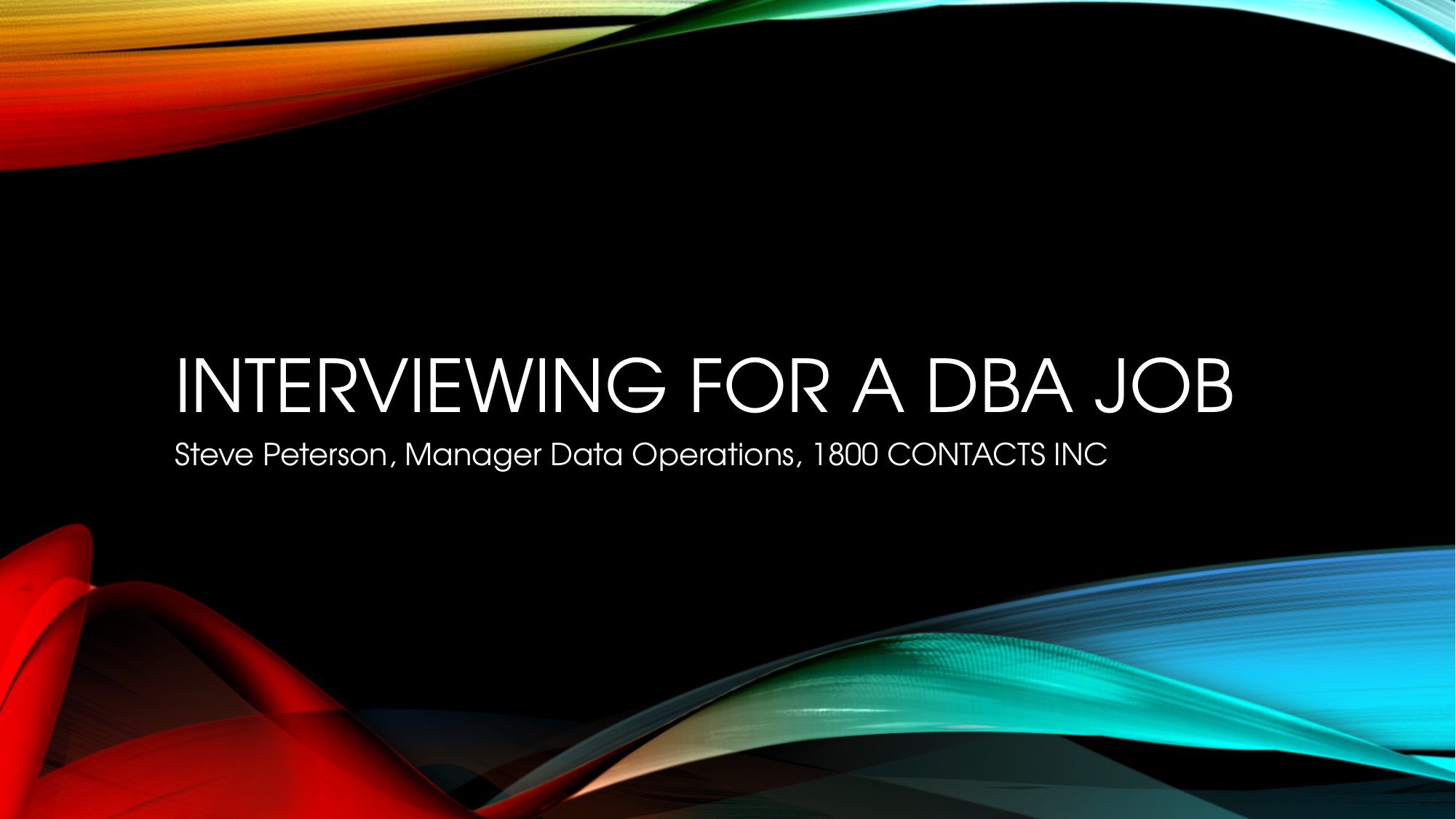

# Interviewing for a DBA job
Steve Peterson, Manager Data Operations, 1800 CONTACTS INC